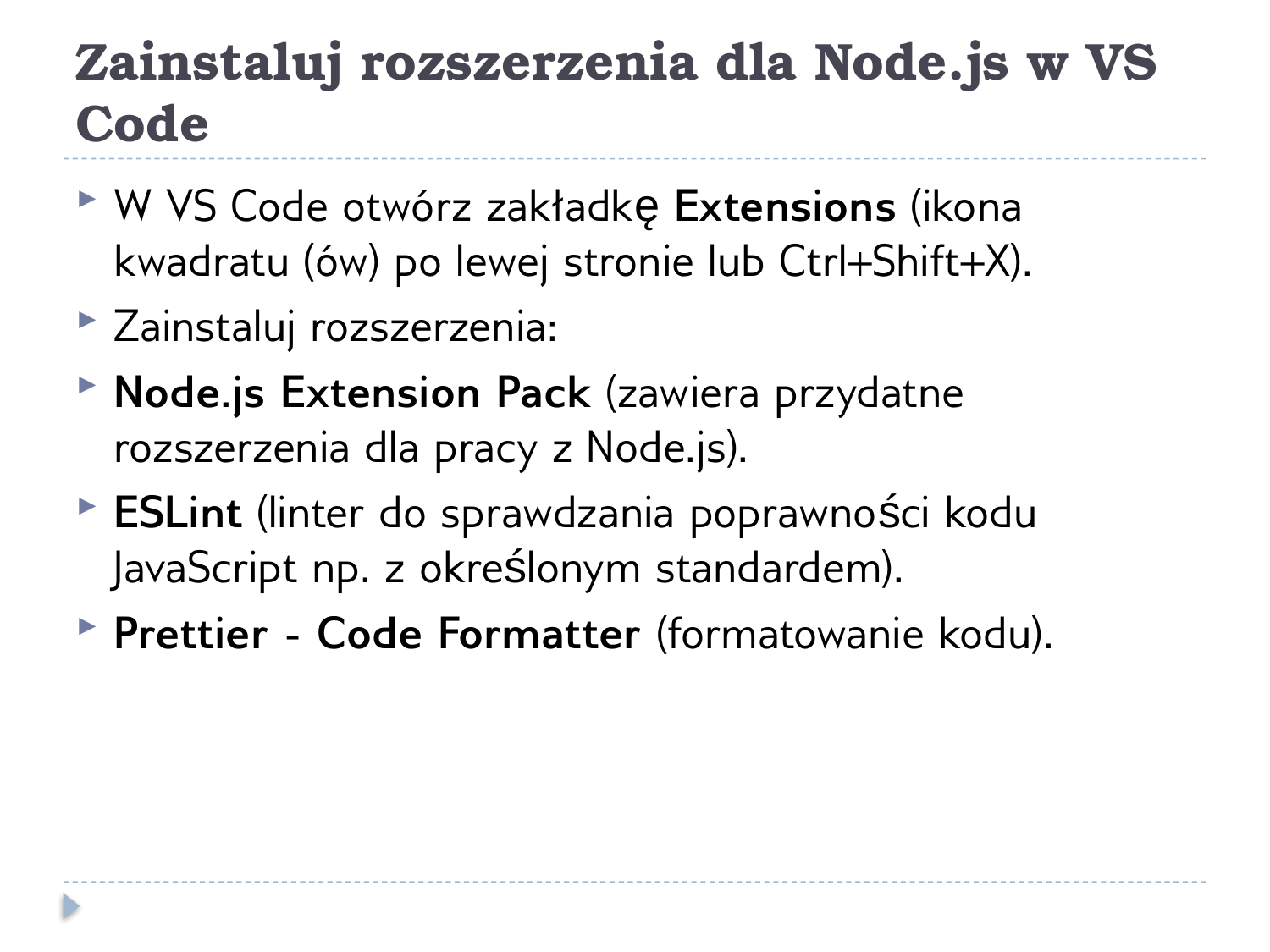

# Zainstaluj rozszerzenia dla Node.js w VS Code
W VS Code otwórz zakładkę Extensions (ikona kwadratu (ów) po lewej stronie lub Ctrl+Shift+X).
Zainstaluj rozszerzenia:
Node.js Extension Pack (zawiera przydatne rozszerzenia dla pracy z Node.js).
ESLint (linter do sprawdzania poprawności kodu JavaScript np. z określonym standardem).
Prettier - Code Formatter (formatowanie kodu).